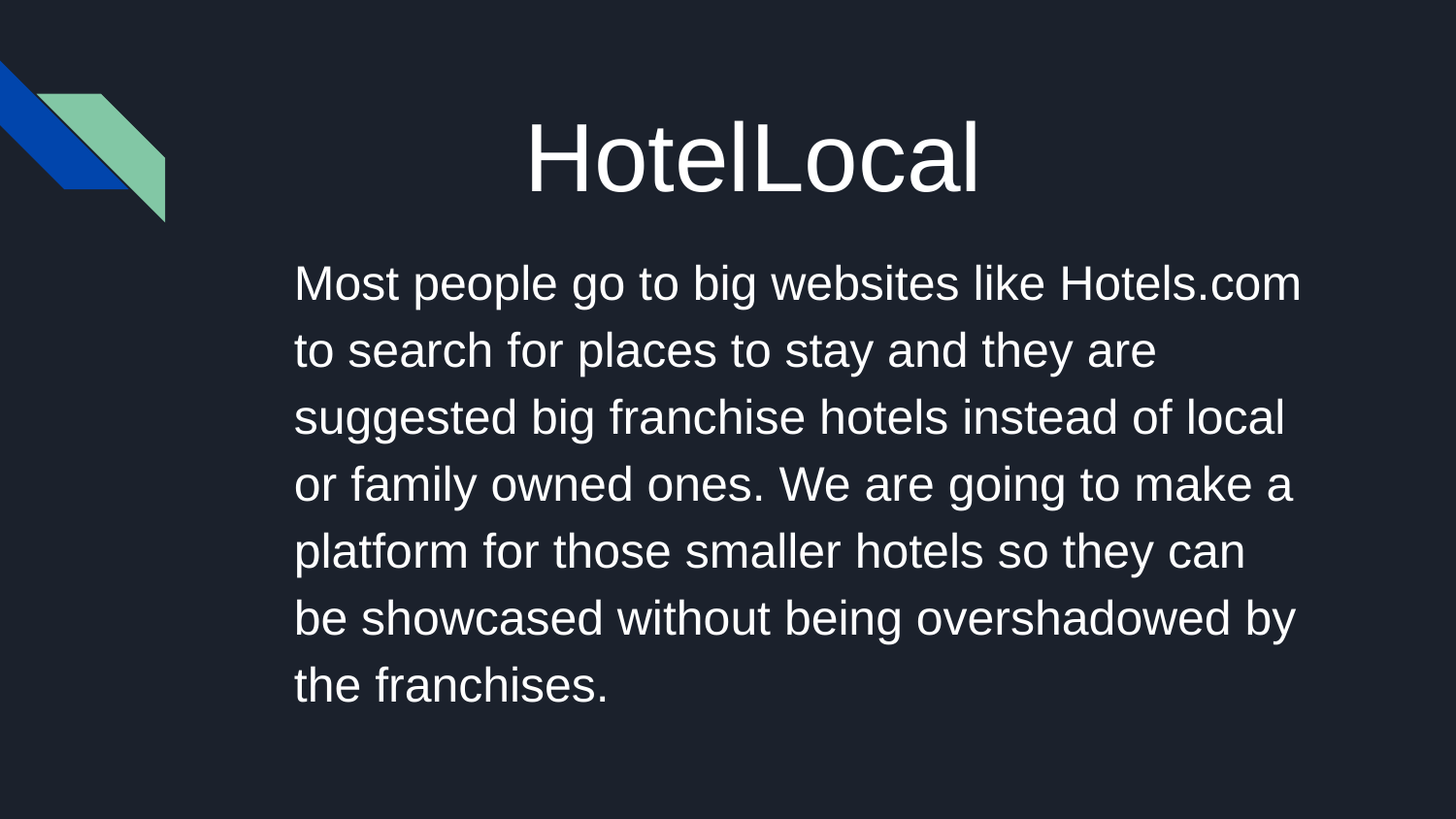

# HotelLocal

Most people go to big websites like Hotels.com to search for places to stay and they are suggested big franchise hotels instead of local or family owned ones. We are going to make a platform for those smaller hotels so they can be showcased without being overshadowed by the franchises.